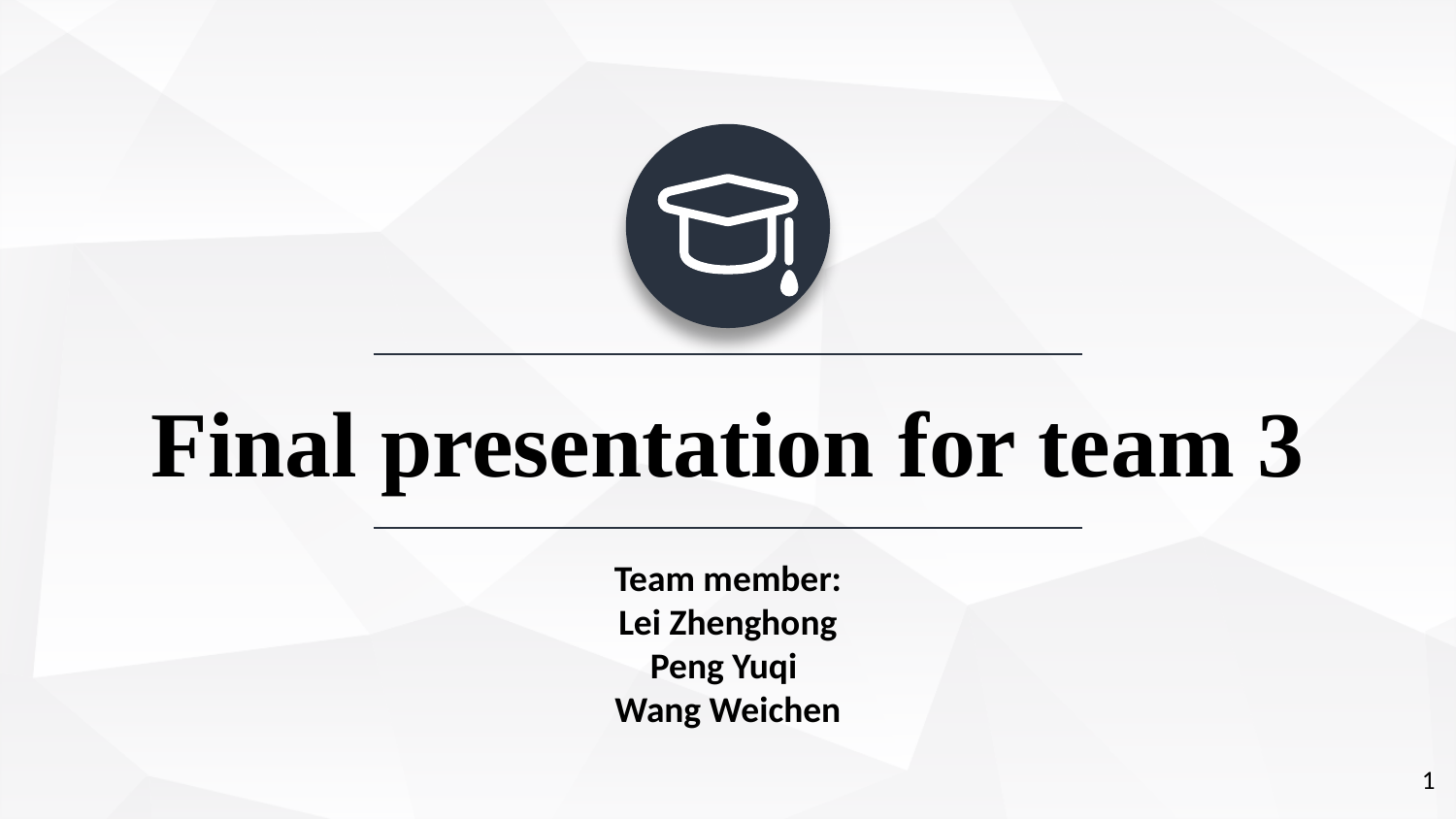

Final presentation for team 3
Team member:
Lei Zhenghong
Peng Yuqi
Wang Weichen
1